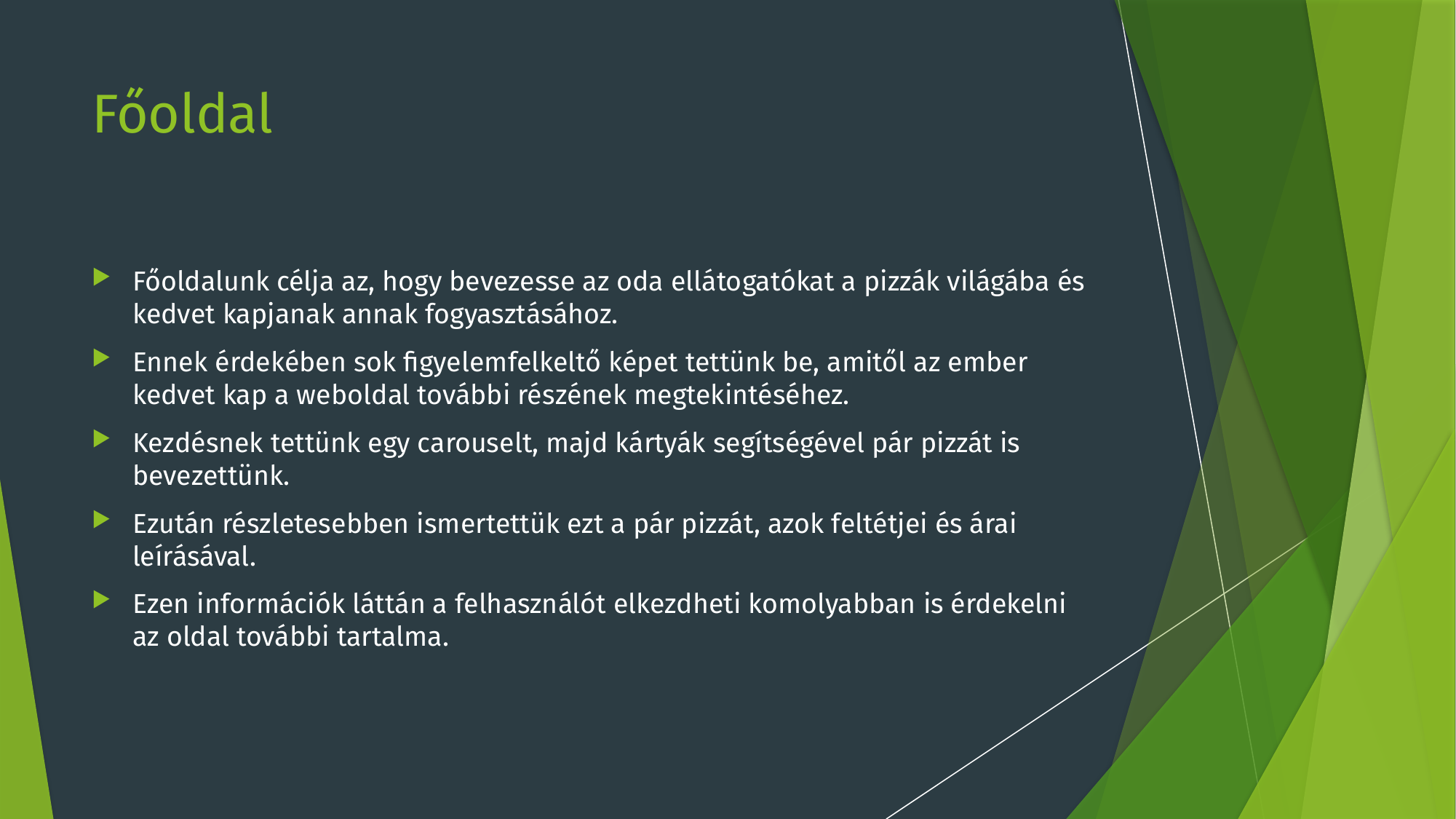

# Főoldal
Főoldalunk célja az, hogy bevezesse az oda ellátogatókat a pizzák világába és kedvet kapjanak annak fogyasztásához.
Ennek érdekében sok figyelemfelkeltő képet tettünk be, amitől az ember kedvet kap a weboldal további részének megtekintéséhez.
Kezdésnek tettünk egy carouselt, majd kártyák segítségével pár pizzát is bevezettünk.
Ezután részletesebben ismertettük ezt a pár pizzát, azok feltétjei és árai leírásával.
Ezen információk láttán a felhasználót elkezdheti komolyabban is érdekelni az oldal további tartalma.